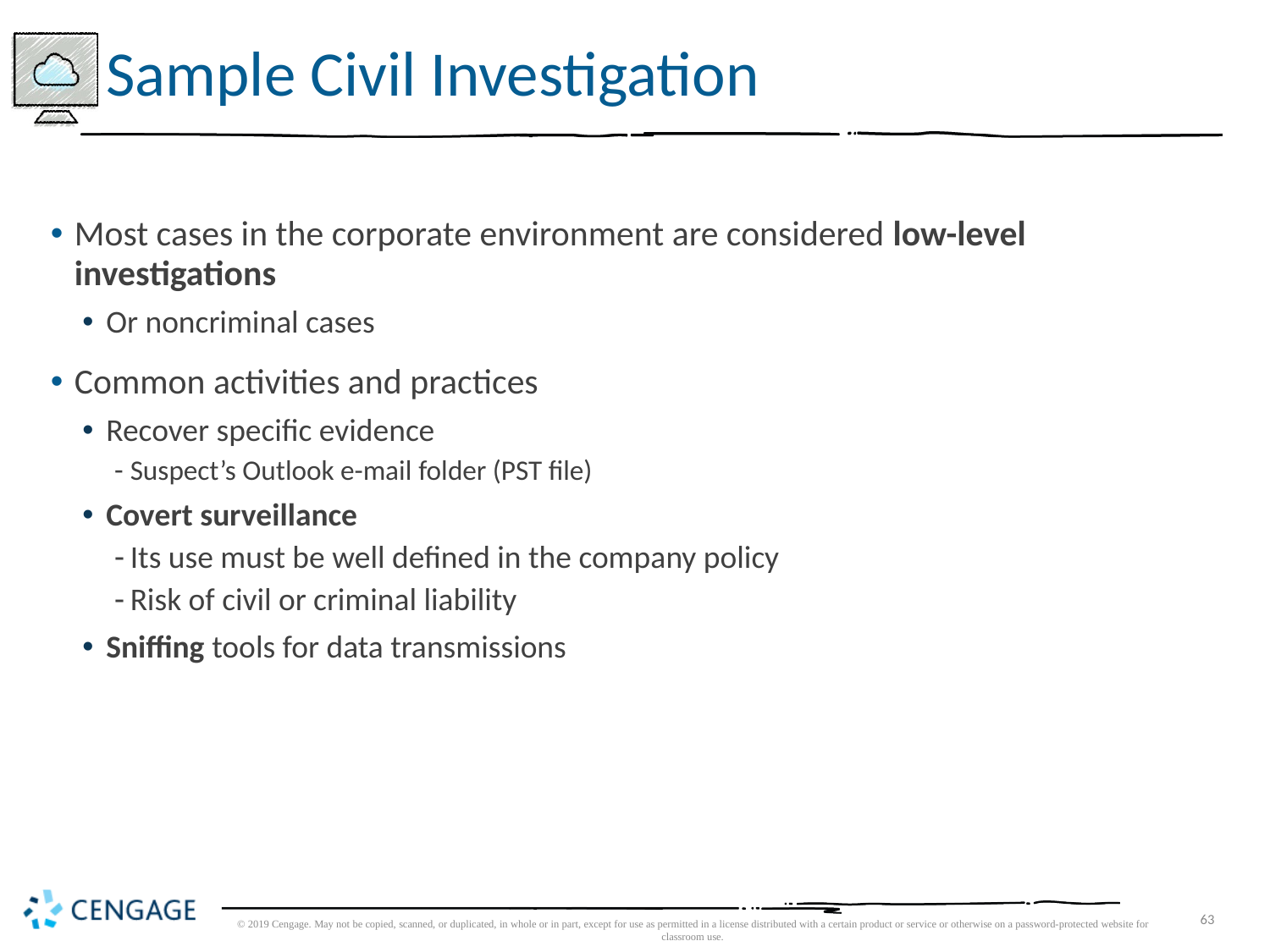

# Sample Civil Investigation
Most cases in the corporate environment are considered low-level investigations
Or noncriminal cases
Common activities and practices
Recover specific evidence
Suspect’s Outlook e-mail folder (PST file)
Covert surveillance
Its use must be well defined in the company policy
Risk of civil or criminal liability
Sniffing tools for data transmissions
© 2019 Cengage. May not be copied, scanned, or duplicated, in whole or in part, except for use as permitted in a license distributed with a certain product or service or otherwise on a password-protected website for classroom use.